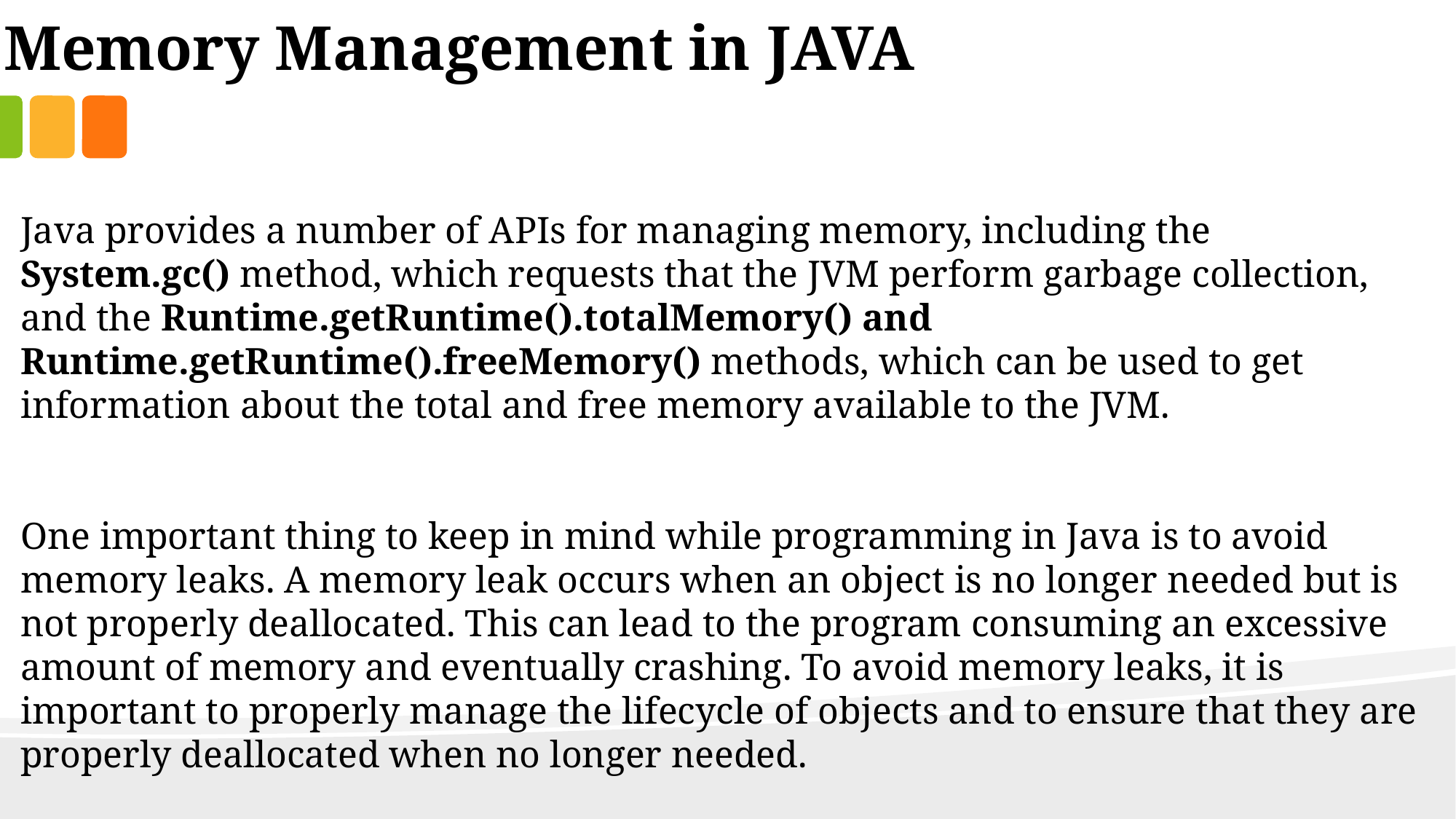

Memory Management in JAVA

Java provides a number of APIs for managing memory, including the System.gc() method, which requests that the JVM perform garbage collection, and the Runtime.getRuntime().totalMemory() and Runtime.getRuntime().freeMemory() methods, which can be used to get information about the total and free memory available to the JVM.

One important thing to keep in mind while programming in Java is to avoid memory leaks. A memory leak occurs when an object is no longer needed but is not properly deallocated. This can lead to the program consuming an excessive amount of memory and eventually crashing. To avoid memory leaks, it is important to properly manage the lifecycle of objects and to ensure that they are properly deallocated when no longer needed.